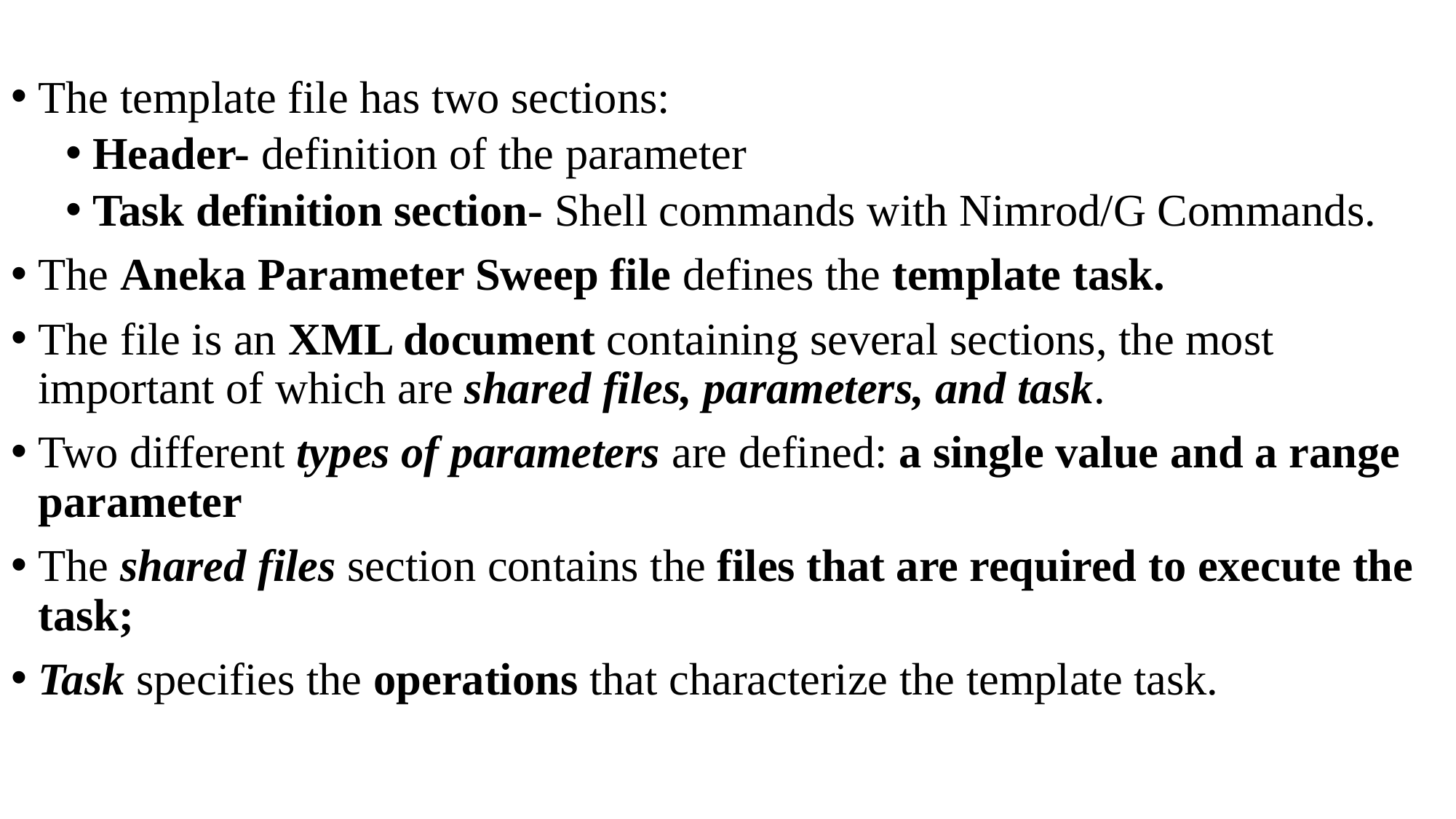

The template file has two sections:
Header- definition of the parameter
Task definition section- Shell commands with Nimrod/G Commands.
The Aneka Parameter Sweep file defines the template task.
The file is an XML document containing several sections, the most important of which are shared files, parameters, and task.
Two different types of parameters are defined: a single value and a range parameter
The shared files section contains the files that are required to execute the task;
Task specifies the operations that characterize the template task.